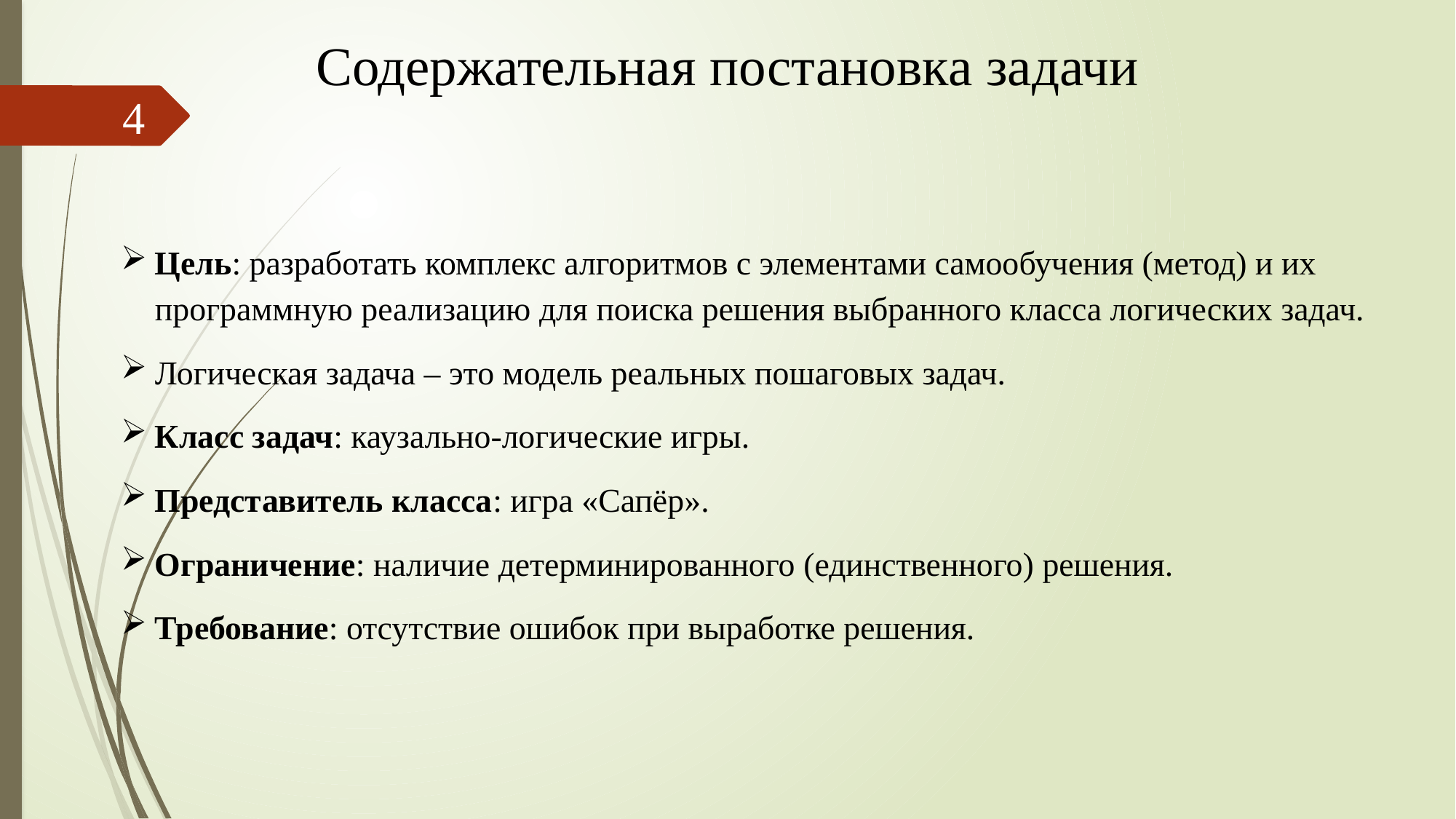

# Содержательная постановка задачи
4
Цель: разработать комплекс алгоритмов с элементами самообучения (метод) и их программную реализацию для поиска решения выбранного класса логических задач.
Логическая задача – это модель реальных пошаговых задач.
Класс задач: каузально-логические игры.
Представитель класса: игра «Сапёр».
Ограничение: наличие детерминированного (единственного) решения.
Требование: отсутствие ошибок при выработке решения.